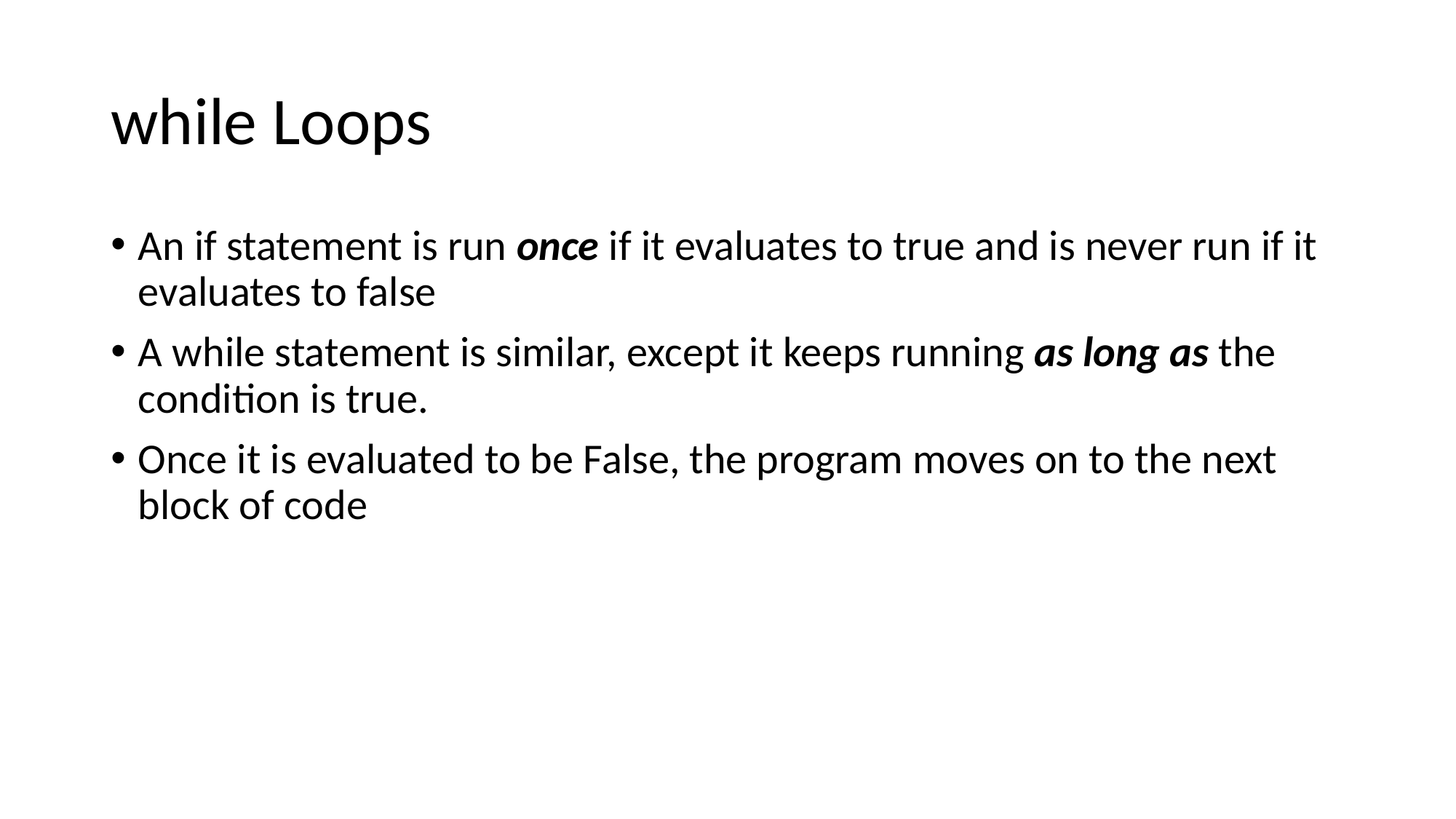

# while Loops
An if statement is run once if it evaluates to true and is never run if it evaluates to false
A while statement is similar, except it keeps running as long as the condition is true.
Once it is evaluated to be False, the program moves on to the next block of code